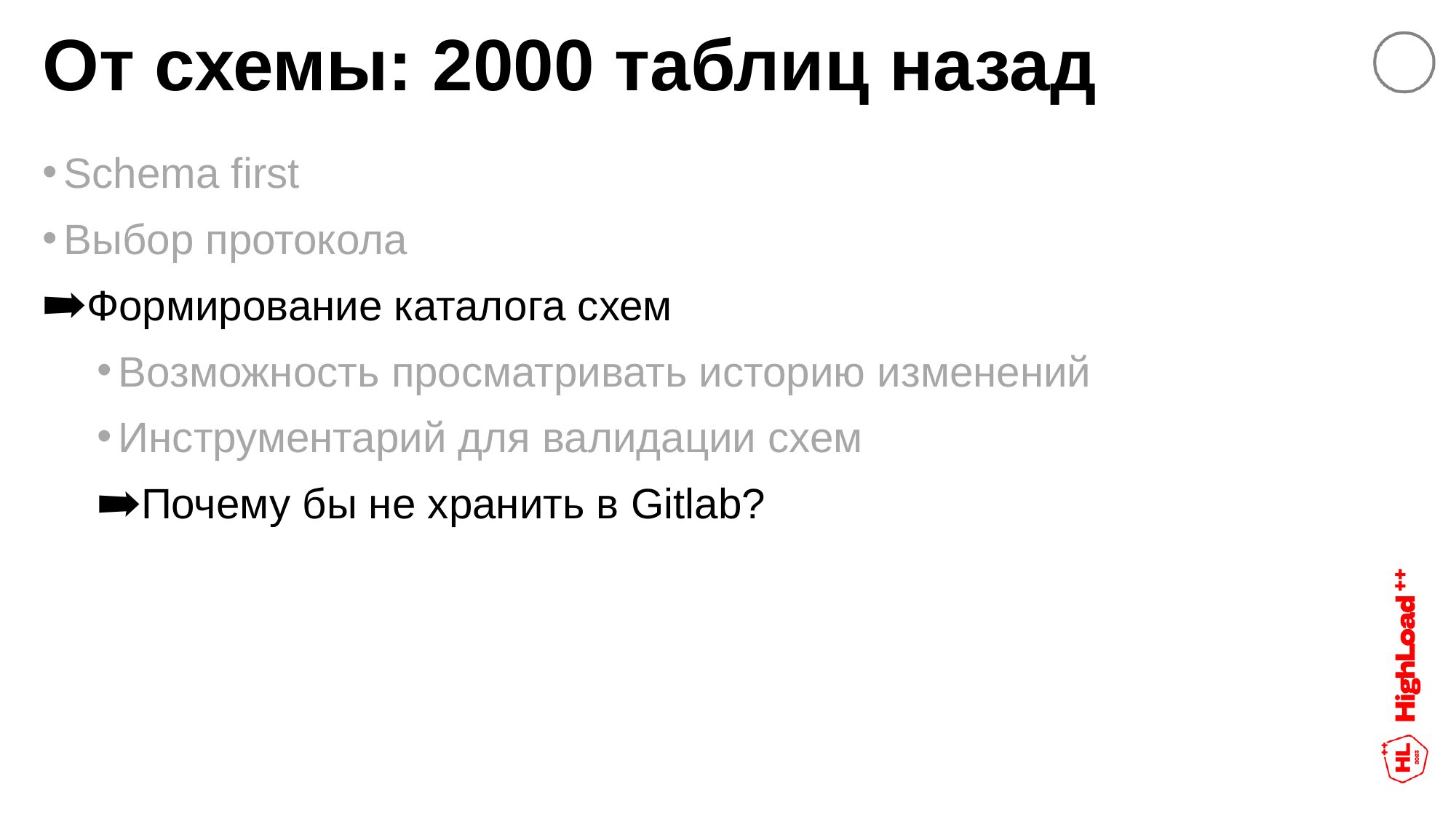

# От схемы: 2000 таблиц назад
36
Schema first
Выбор протокола
Формирование каталога схем
Возможность просматривать историю изменений
Инструментарий для валидации схем
Почему бы не хранить в Gitlab?